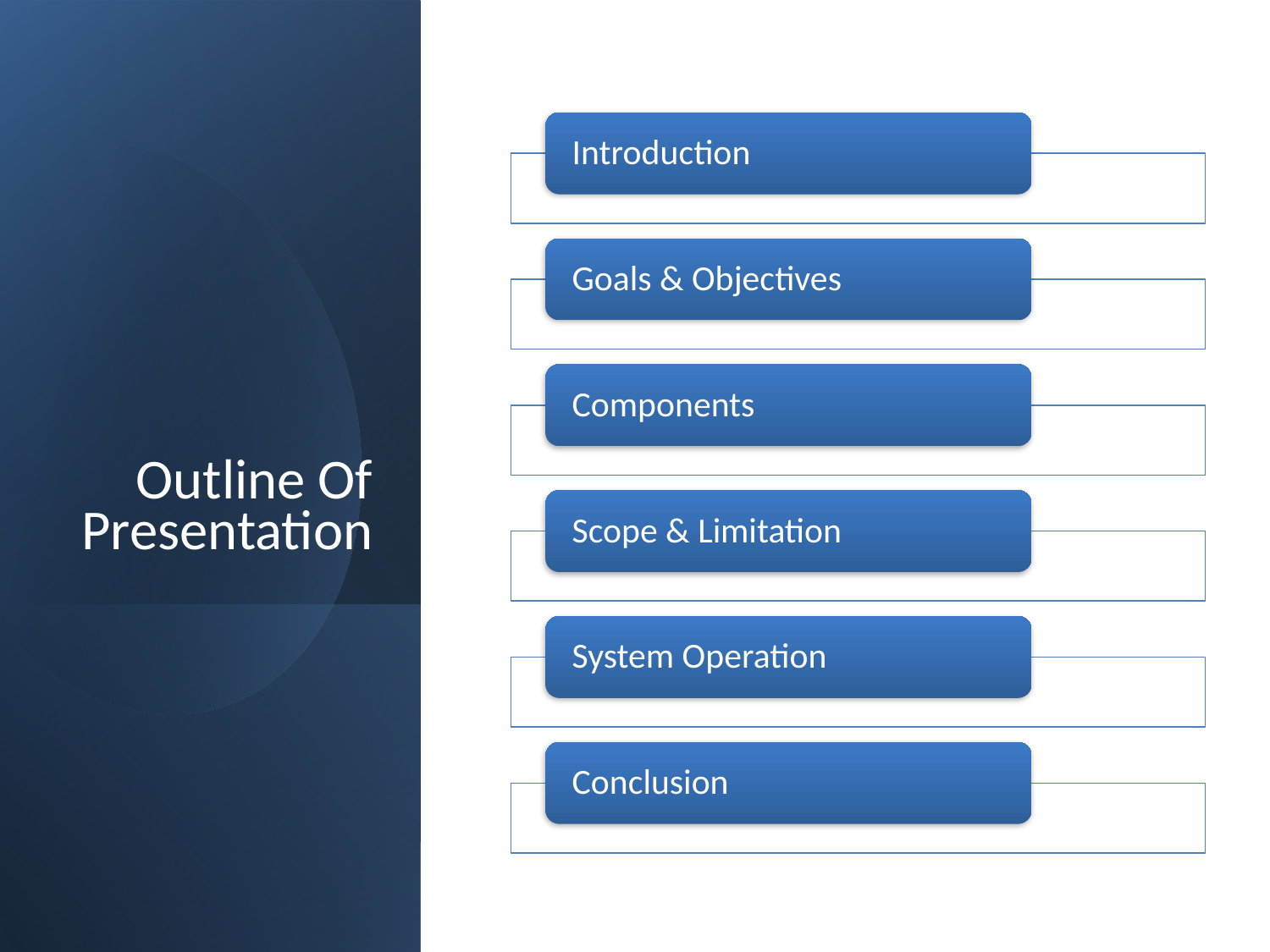

Introduction
Goals & Objectives
Components
Scope & Limitation
System Operation
Conclusion

Outline Of Presentation